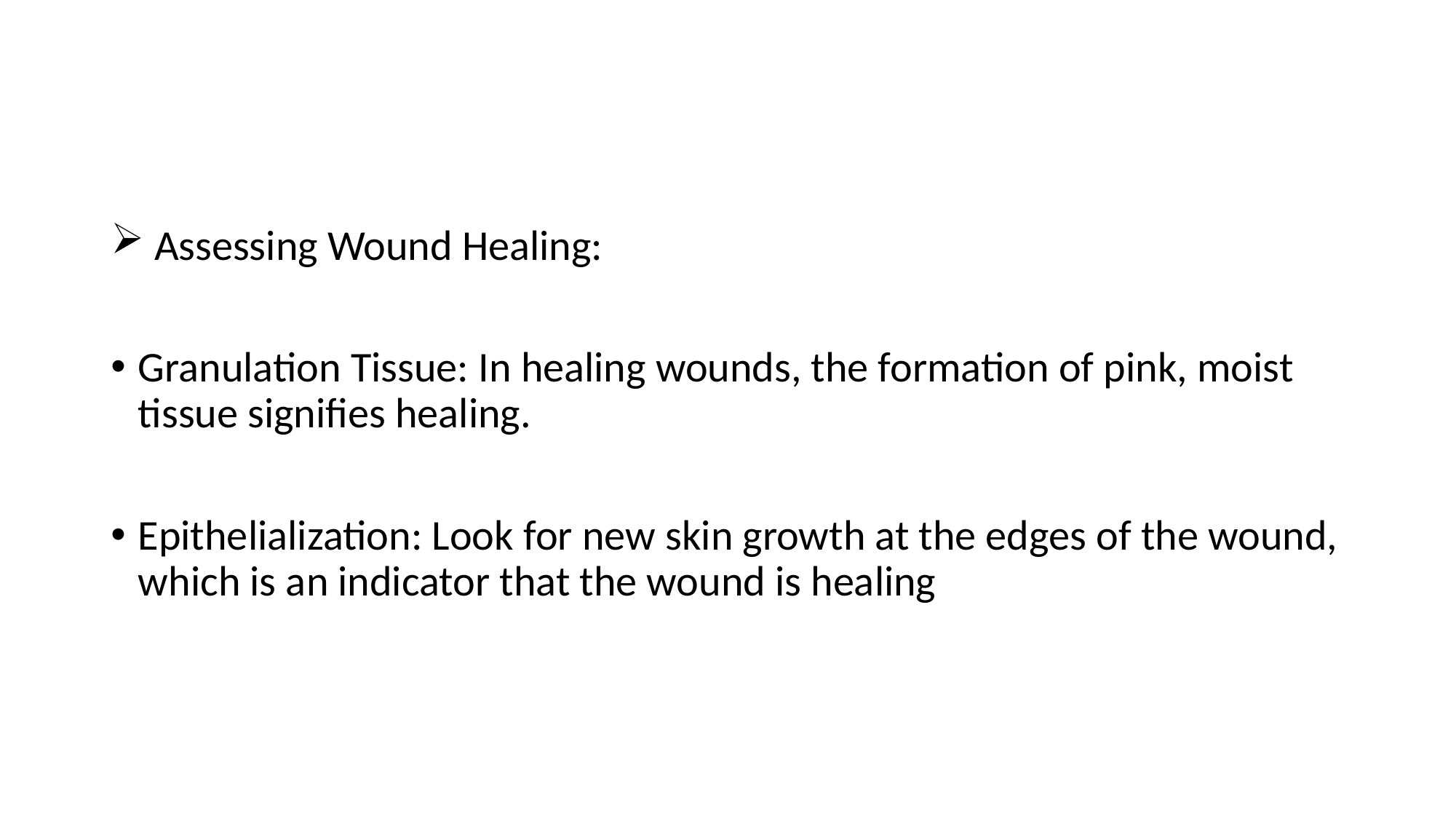

#
 Assessing Wound Healing:

Granulation Tissue: In healing wounds, the formation of pink, moist tissue signifies healing.

Epithelialization: Look for new skin growth at the edges of the wound, which is an indicator that the wound is healing